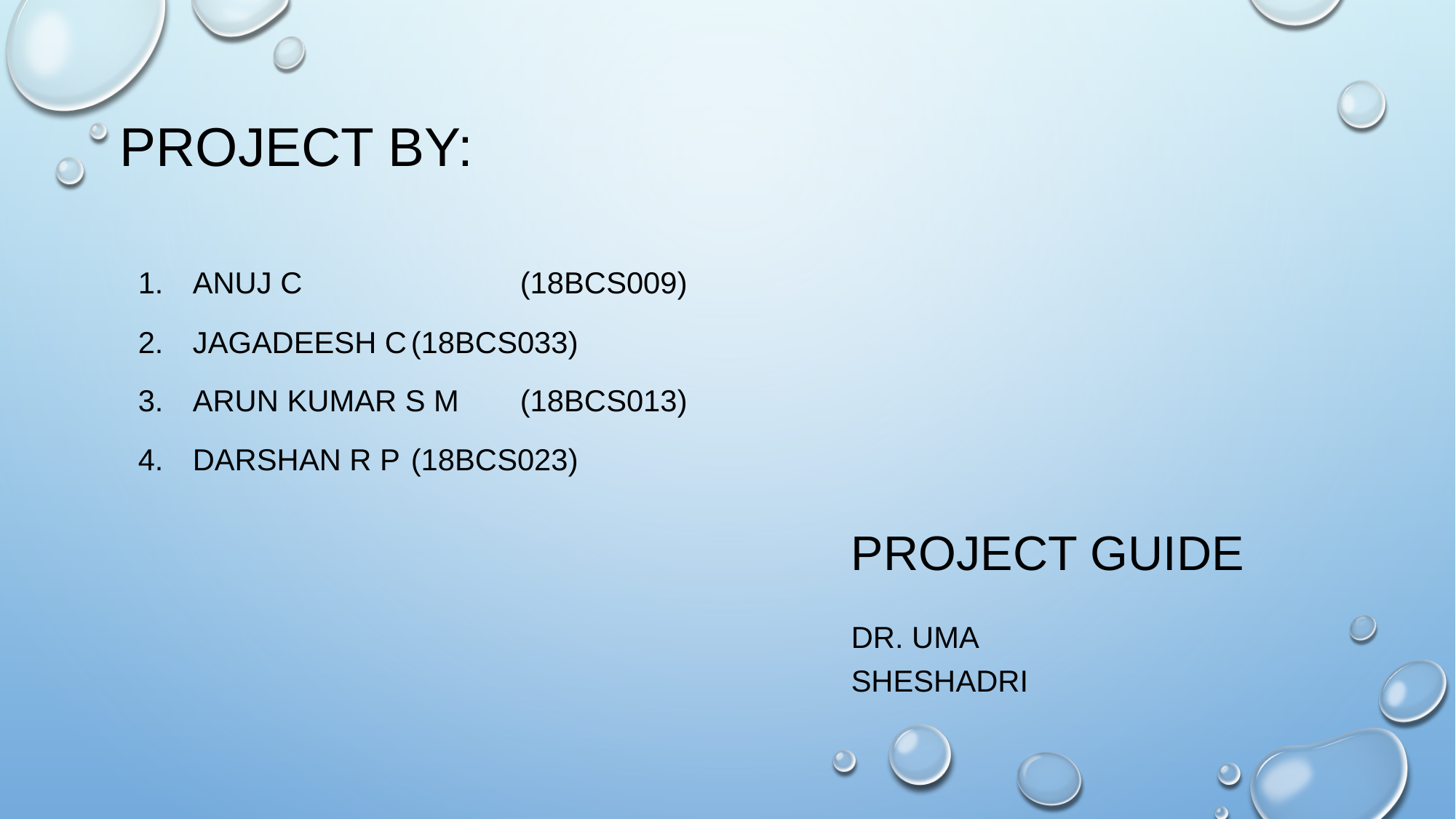

# Project by:
Anuj C		(18bcs009)
Jagadeesh C	(18bcs033)
Arun Kumar S M 	(18bcs013)
Darshan R P	(18bcs023)
Project guide
Dr. Uma Sheshadri